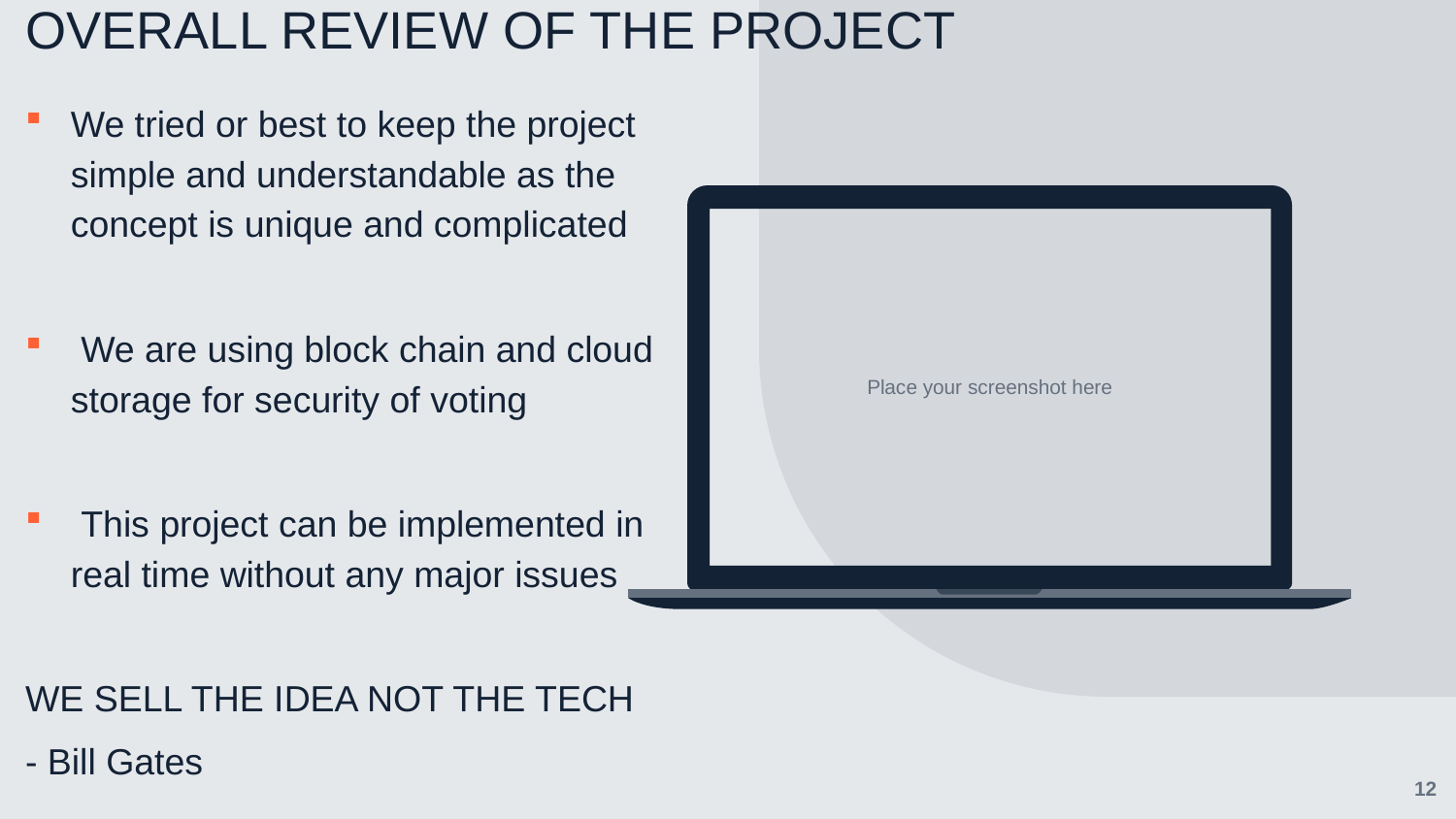

# OVERALL REVIEW OF THE PROJECT
We tried or best to keep the project simple and understandable as the concept is unique and complicated

 We are using block chain and cloud storage for security of voting

 This project can be implemented in real time without any major issues

WE SELL THE IDEA NOT THE TECH
- Bill Gates

Place your screenshot here
12